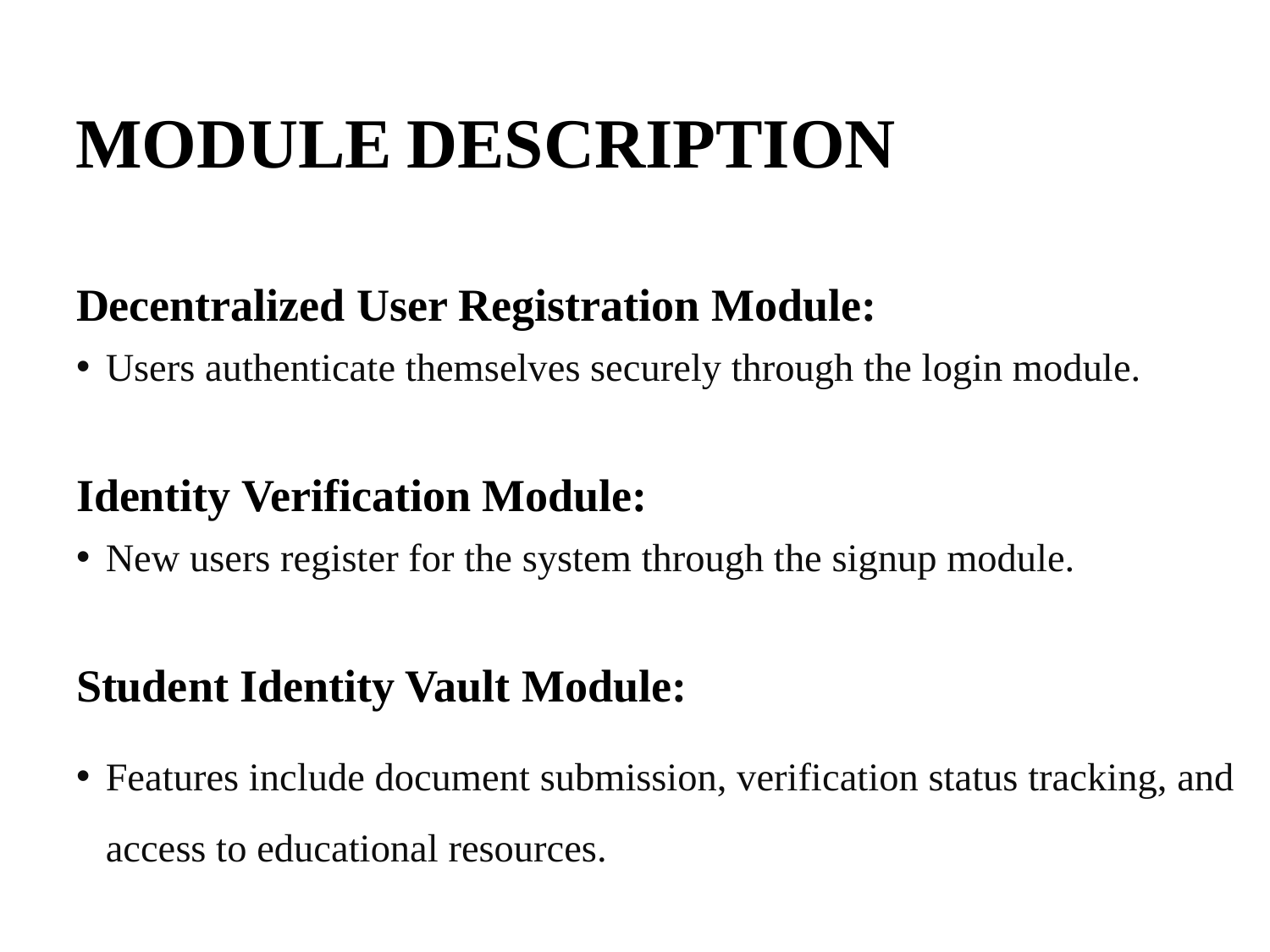

MODULE DESCRIPTION
Decentralized User Registration Module:
Users authenticate themselves securely through the login module.

Identity Verification Module:
New users register for the system through the signup module.

Student Identity Vault Module:
Features include document submission, verification status tracking, and access to educational resources.